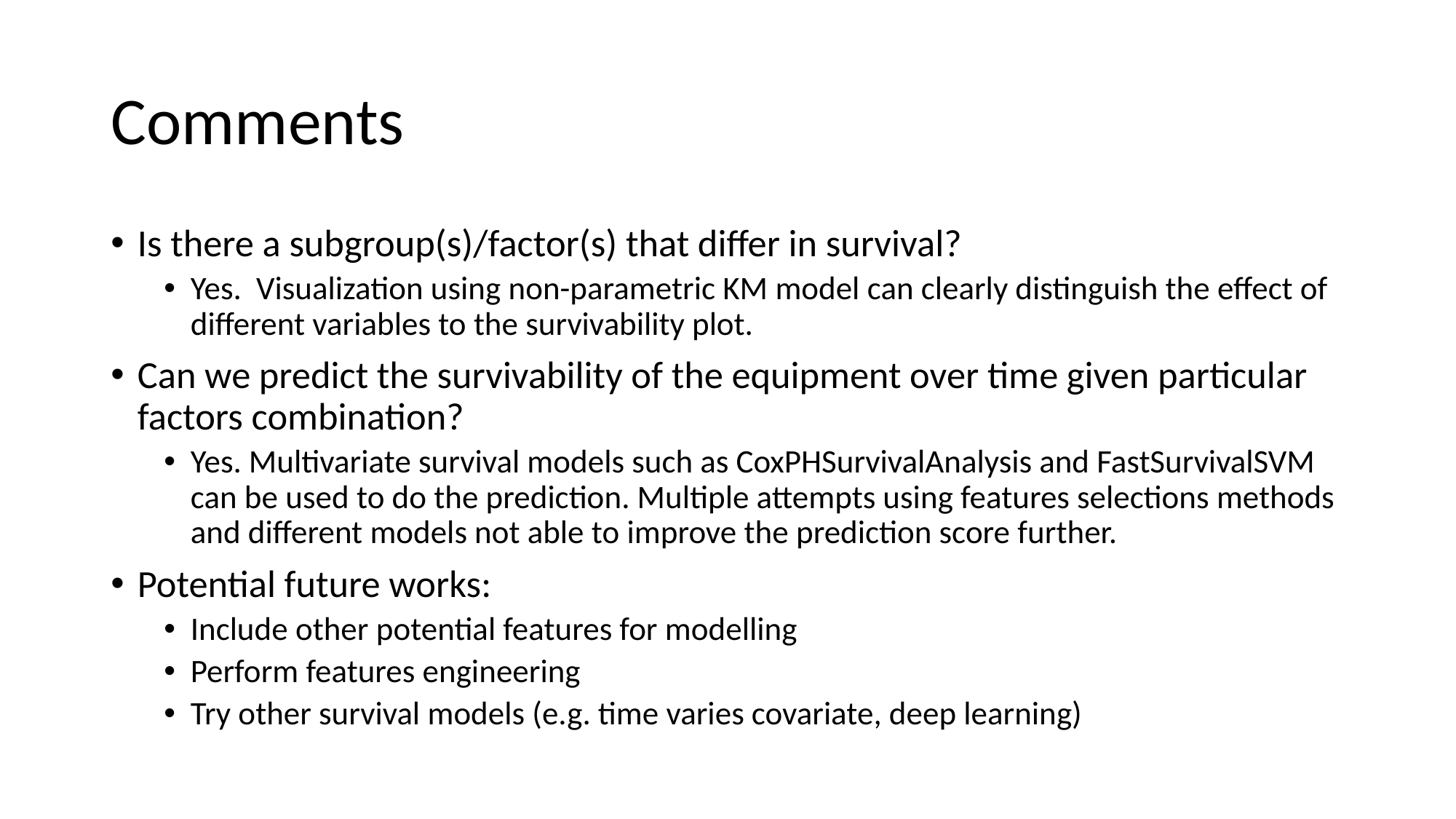

# Comments
Is there a subgroup(s)/factor(s) that differ in survival?
Yes.  Visualization using non-parametric KM model can clearly distinguish the effect of different variables to the survivability plot.
Can we predict the survivability of the equipment over time given particular factors combination?
Yes. Multivariate survival models such as CoxPHSurvivalAnalysis and FastSurvivalSVM can be used to do the prediction. Multiple attempts using features selections methods and different models not able to improve the prediction score further.
Potential future works:
Include other potential features for modelling
Perform features engineering
Try other survival models (e.g. time varies covariate, deep learning)